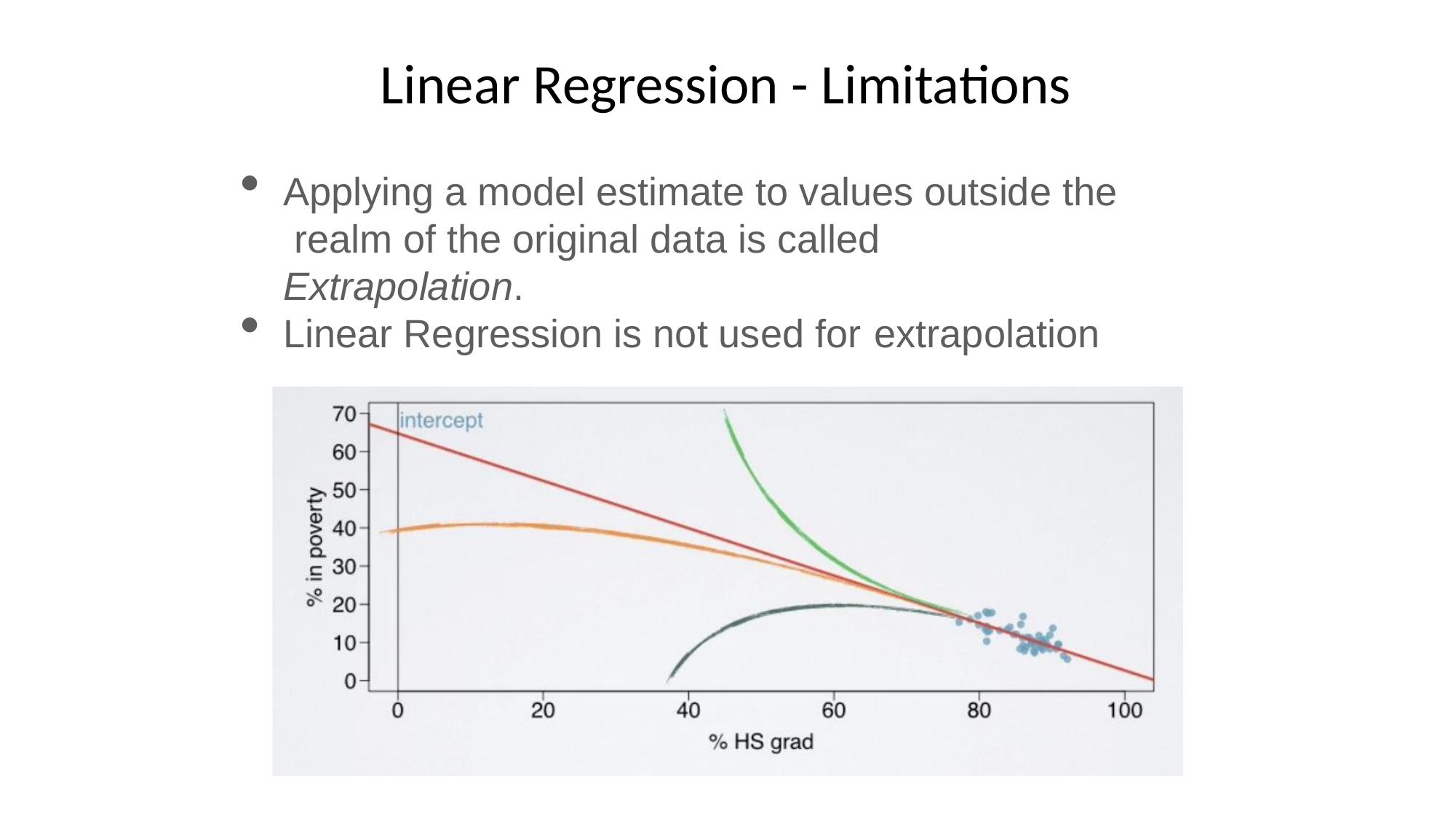

# Linear Regression - Limitations
Applying a model estimate to values outside the  realm of the original data is called Extrapolation.
Linear Regression is not used for extrapolation

Sensitivity: Internal